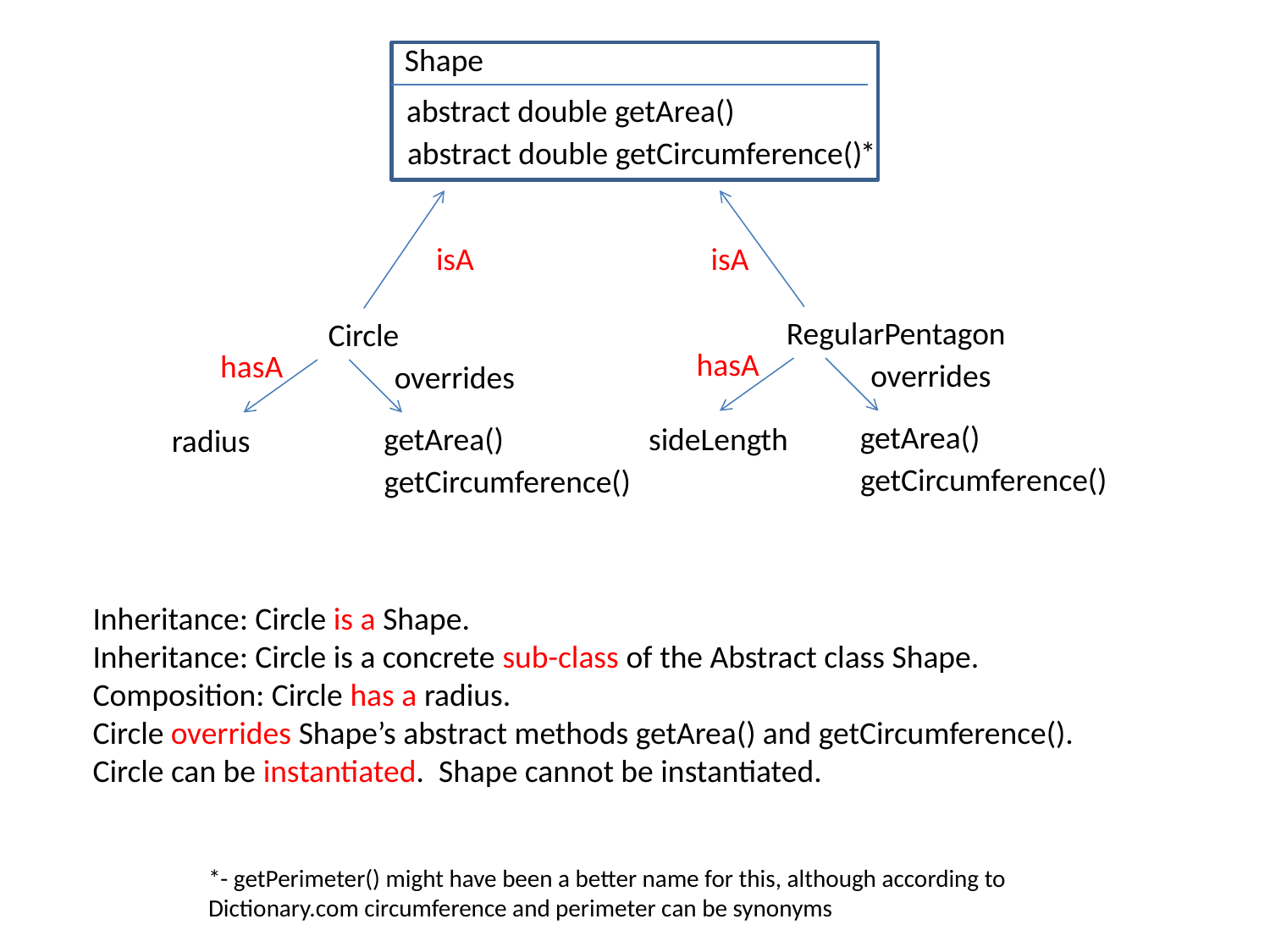

Shape

abstract double getArea()
abstract double getCircumference()
*
isA
isA
RegularPentagon
Circle
hasA
hasA
overrides
overrides
getArea()
getArea()
sideLength
radius
getCircumference()
getCircumference()
Inheritance: Circle is a Shape.
Inheritance: Circle is a concrete sub-class of the Abstract class Shape.
Composition: Circle has a radius.
Circle overrides Shape’s abstract methods getArea() and getCircumference().
Circle can be instantiated.  Shape cannot be instantiated.
*- getPerimeter() might have been a better name for this, although according to
Dictionary.com circumference and perimeter can be synonyms